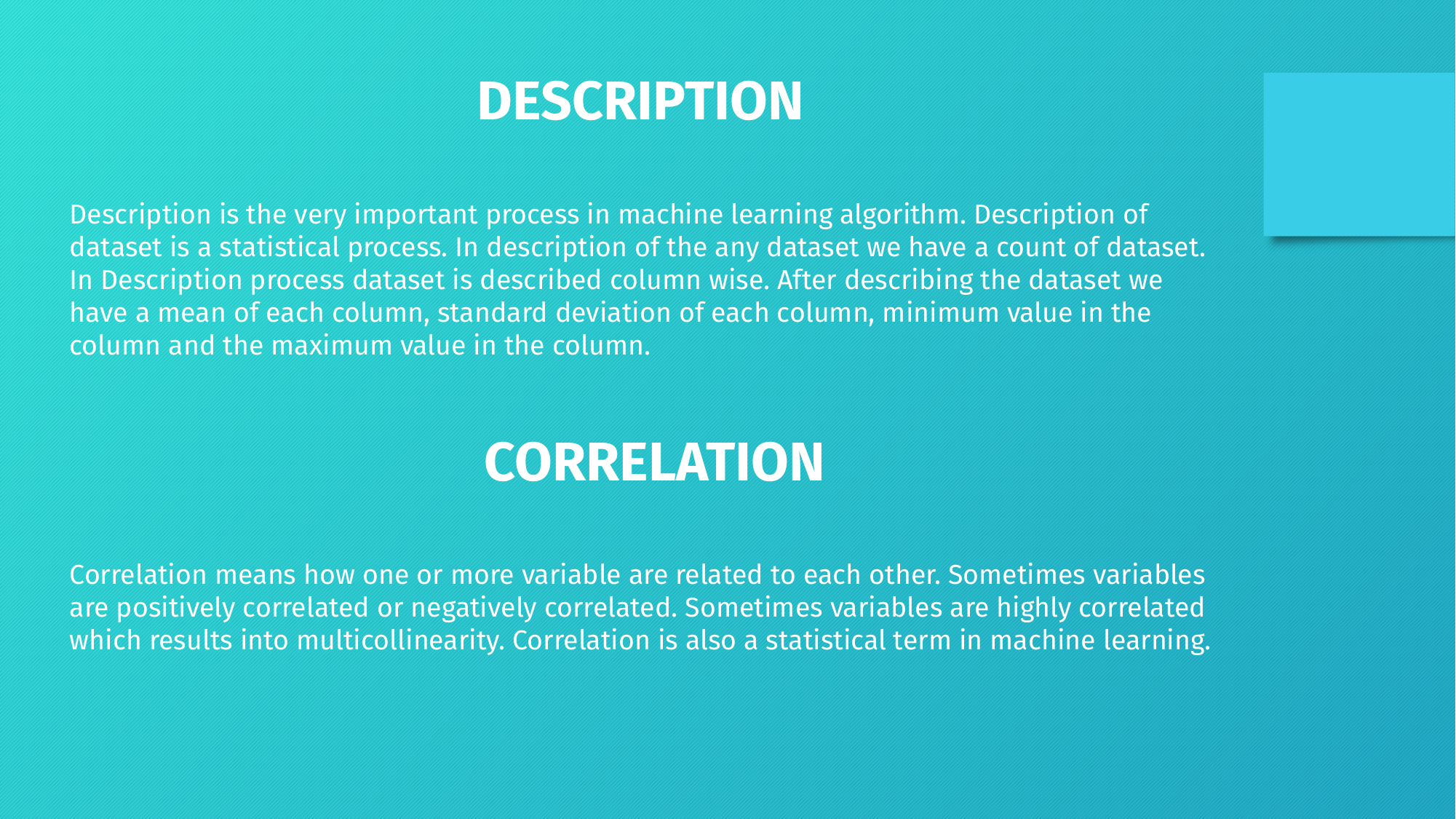

DESCRIPTION

Description is the very important process in machine learning algorithm. Description of dataset is a statistical process. In description of the any dataset we have a count of dataset.
In Description process dataset is described column wise. After describing the dataset we have a mean of each column, standard deviation of each column, minimum value in the column and the maximum value in the column.

                                                         CORRELATION

Correlation means how one or more variable are related to each other. Sometimes variables are positively correlated or negatively correlated. Sometimes variables are highly correlated which results into multicollinearity. Correlation is also a statistical term in machine learning.